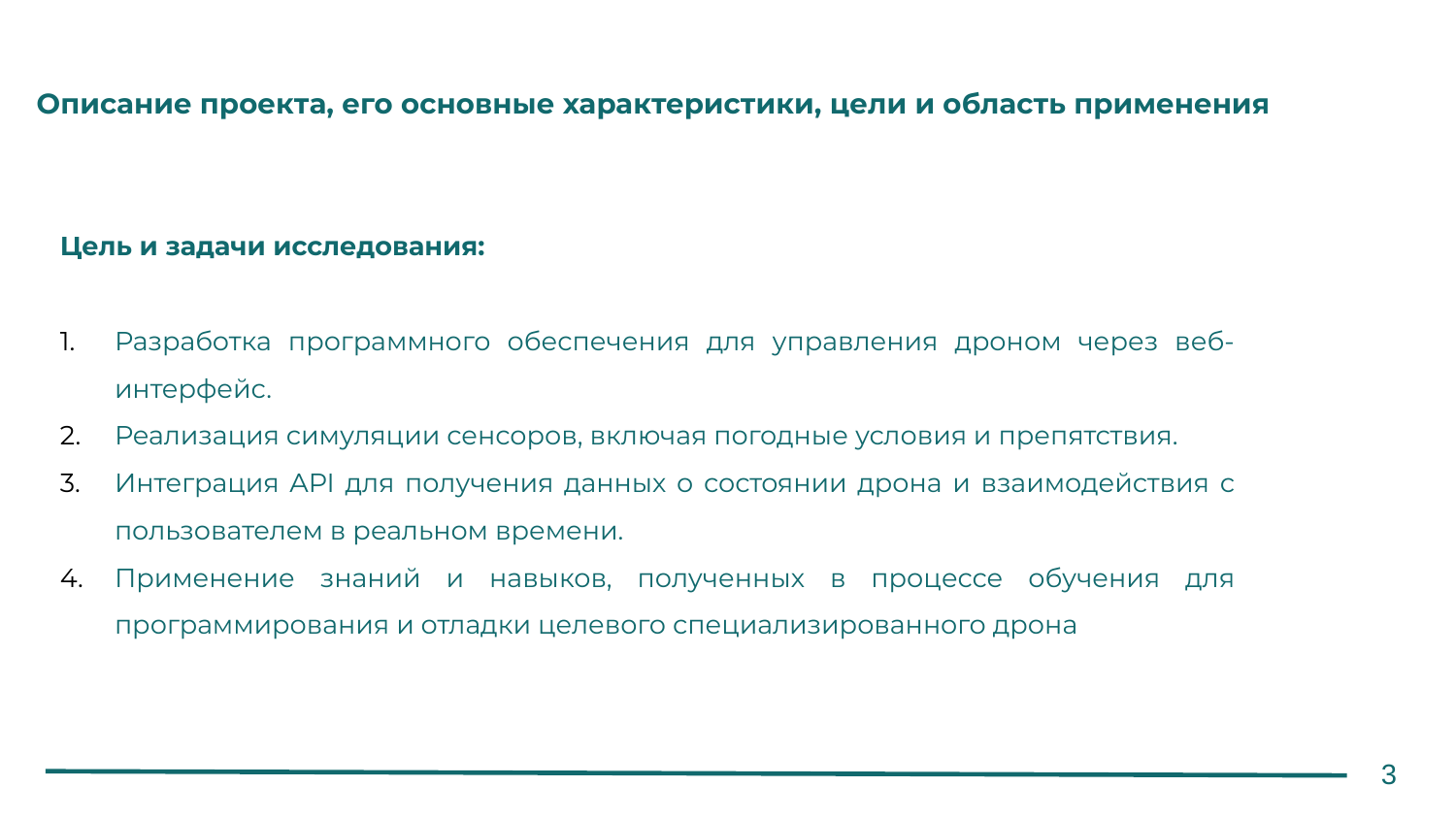

# Описание проекта, его основные характеристики, цели и область применения

Цель и задачи исследования:

Разработка программного обеспечения для управления дроном через веб-интерфейс.
Реализация симуляции сенсоров, включая погодные условия и препятствия.
Интеграция API для получения данных о состоянии дрона и взаимодействия с пользователем в реальном времени.
Применение знаний и навыков, полученных в процессе обучения для программирования и отладки целевого специализированного дрона

3